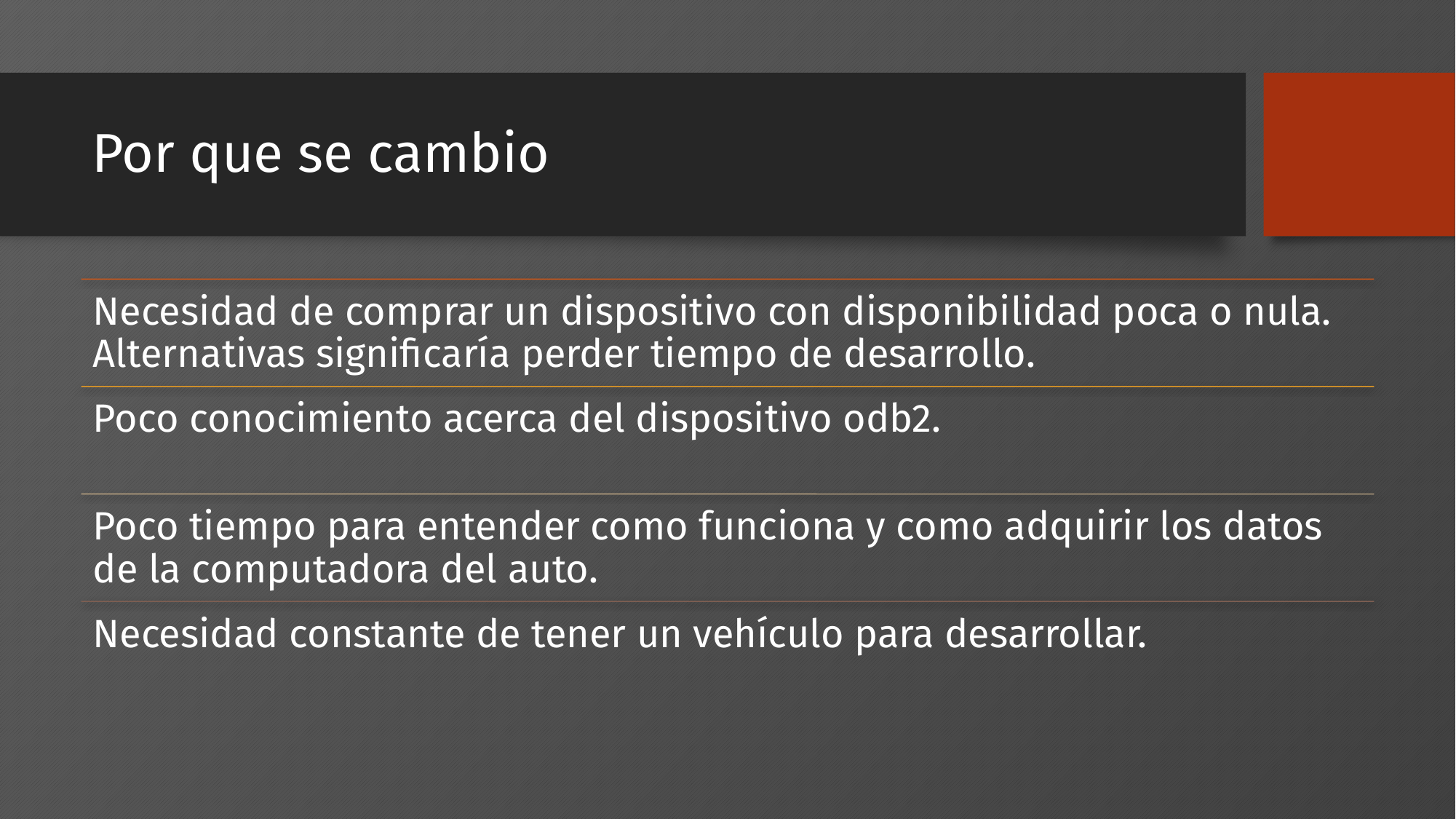

# Por que se cambio
Necesidad de comprar un dispositivo con disponibilidad poca o nula. Alternativas significaría perder tiempo de desarrollo.
Poco conocimiento acerca del dispositivo odb2.
Poco tiempo para entender como funciona y como adquirir los datos de la computadora del auto.
Necesidad constante de tener un vehículo para desarrollar.